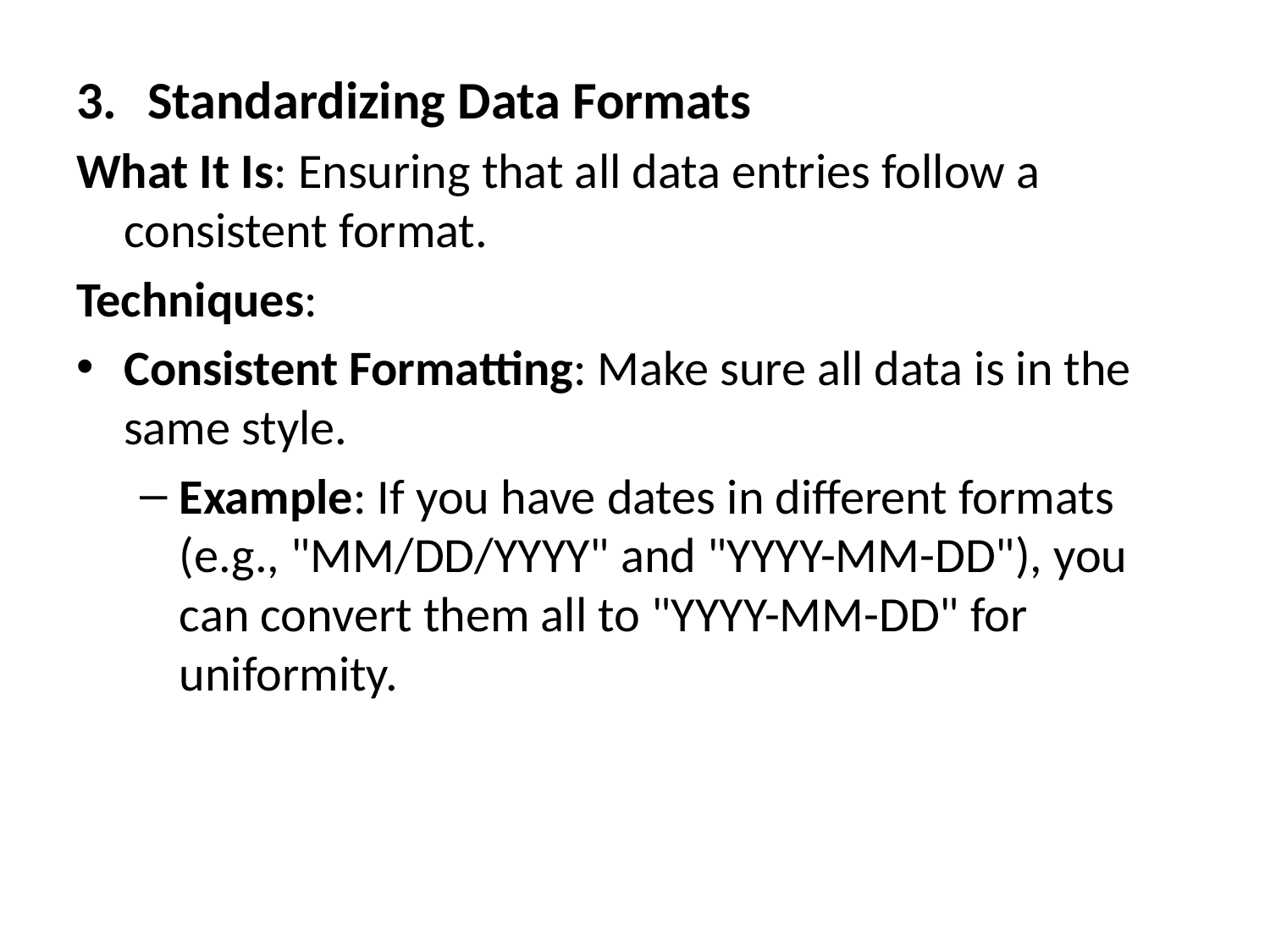

Standardizing Data Formats
What It Is: Ensuring that all data entries follow a consistent format.
Techniques:
Consistent Formatting: Make sure all data is in the same style.
Example: If you have dates in different formats (e.g., "MM/DD/YYYY" and "YYYY-MM-DD"), you can convert them all to "YYYY-MM-DD" for uniformity.